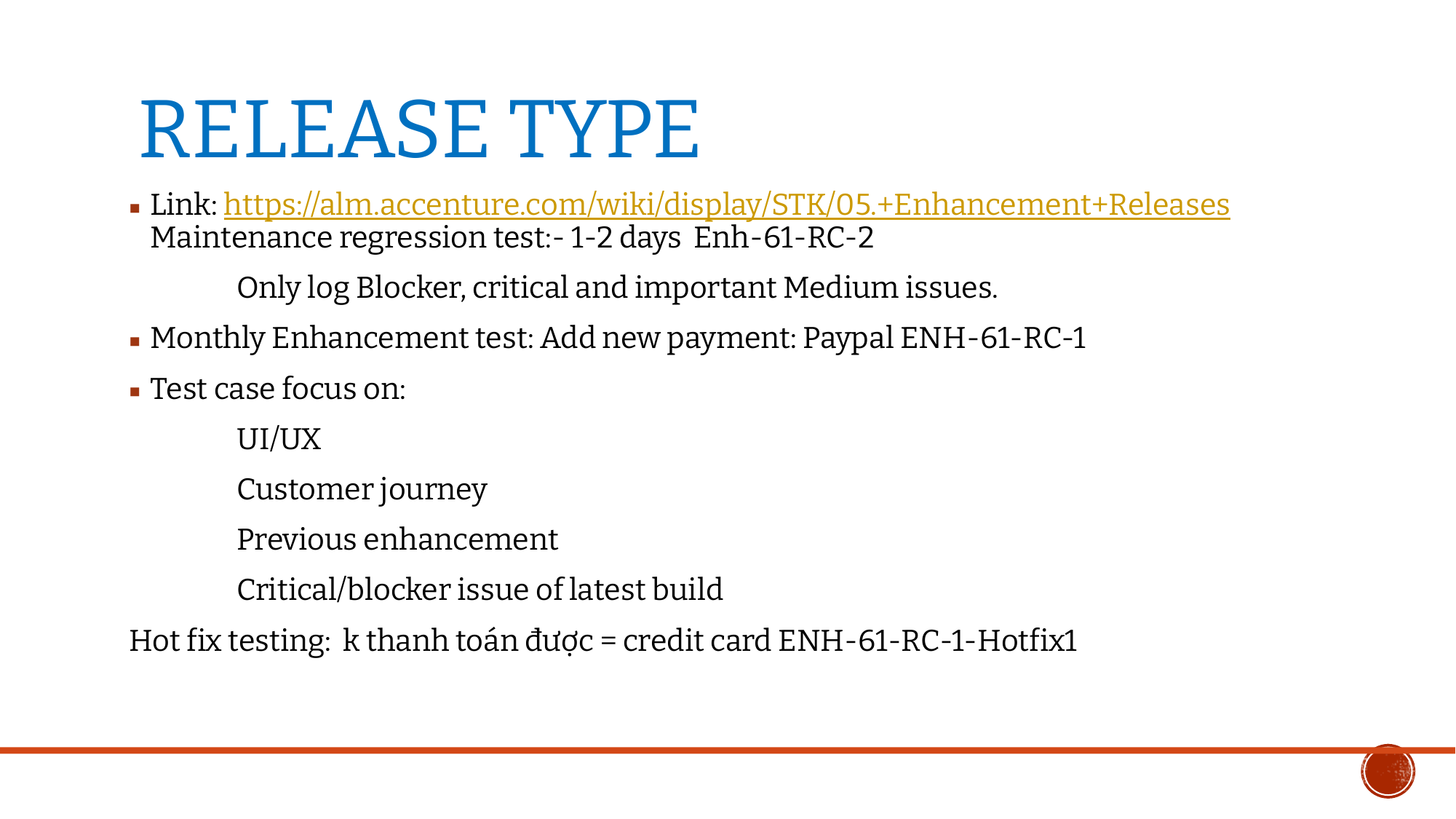

# RELEASE TYPE
Link: https://alm.accenture.com/wiki/display/STK/05.+Enhancement+Releases Maintenance regression test:- 1-2 days  Enh-61-RC-2
	Only log Blocker, critical and important Medium issues.
Monthly Enhancement test: Add new payment: Paypal ENH-61-RC-1
Test case focus on:
 	UI/UX
	Customer journey
	Previous enhancement
	Critical/blocker issue of latest build
Hot fix testing:  k thanh toán được = credit card ENH-61-RC-1-Hotfix1